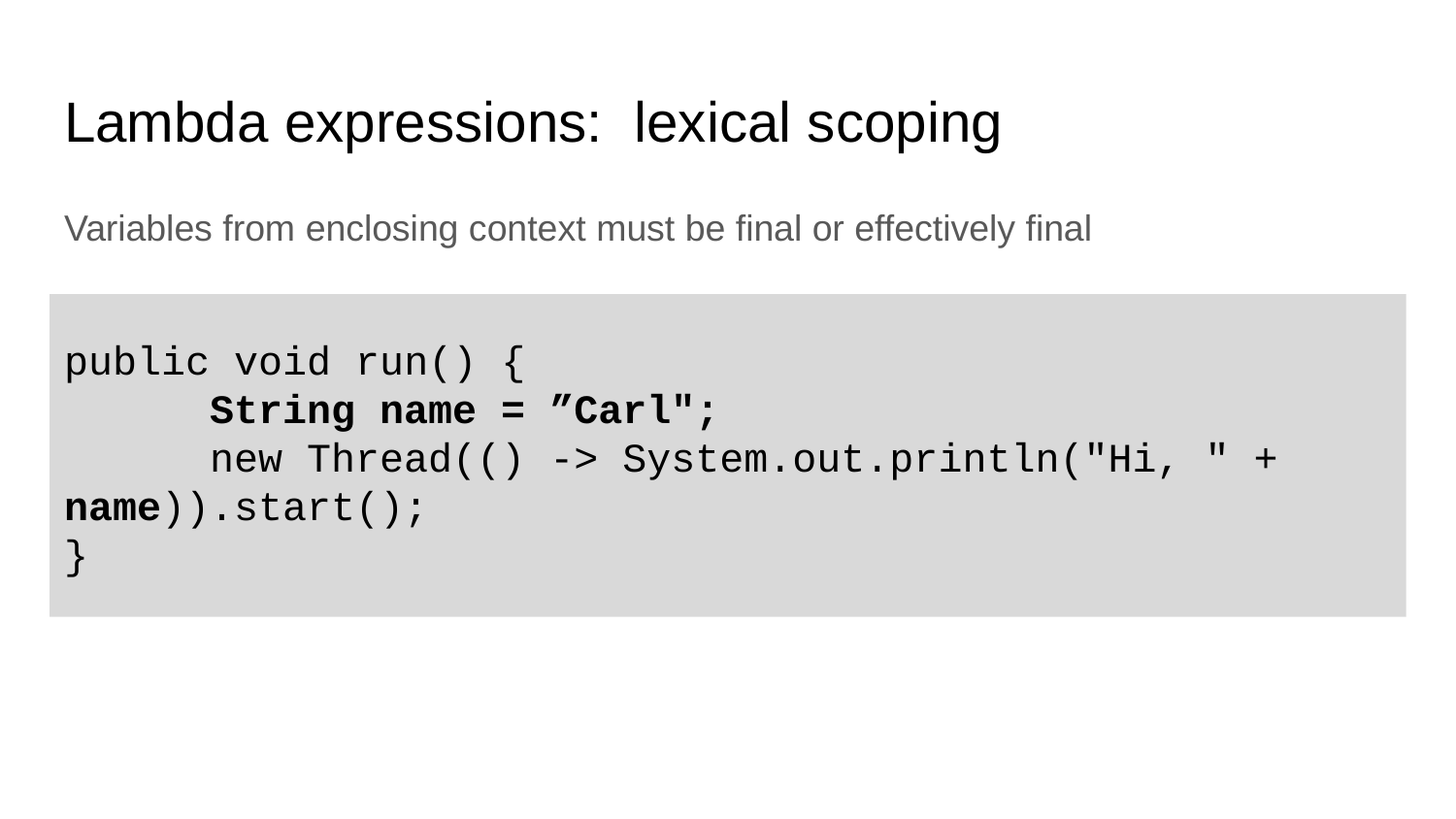

# Lambda expressions:  lexical scoping
Variables from enclosing context must be final or effectively final
public void run() {
	String name = ”Carl";
	new Thread(() -> System.out.println("Hi, " + name)).start();
}